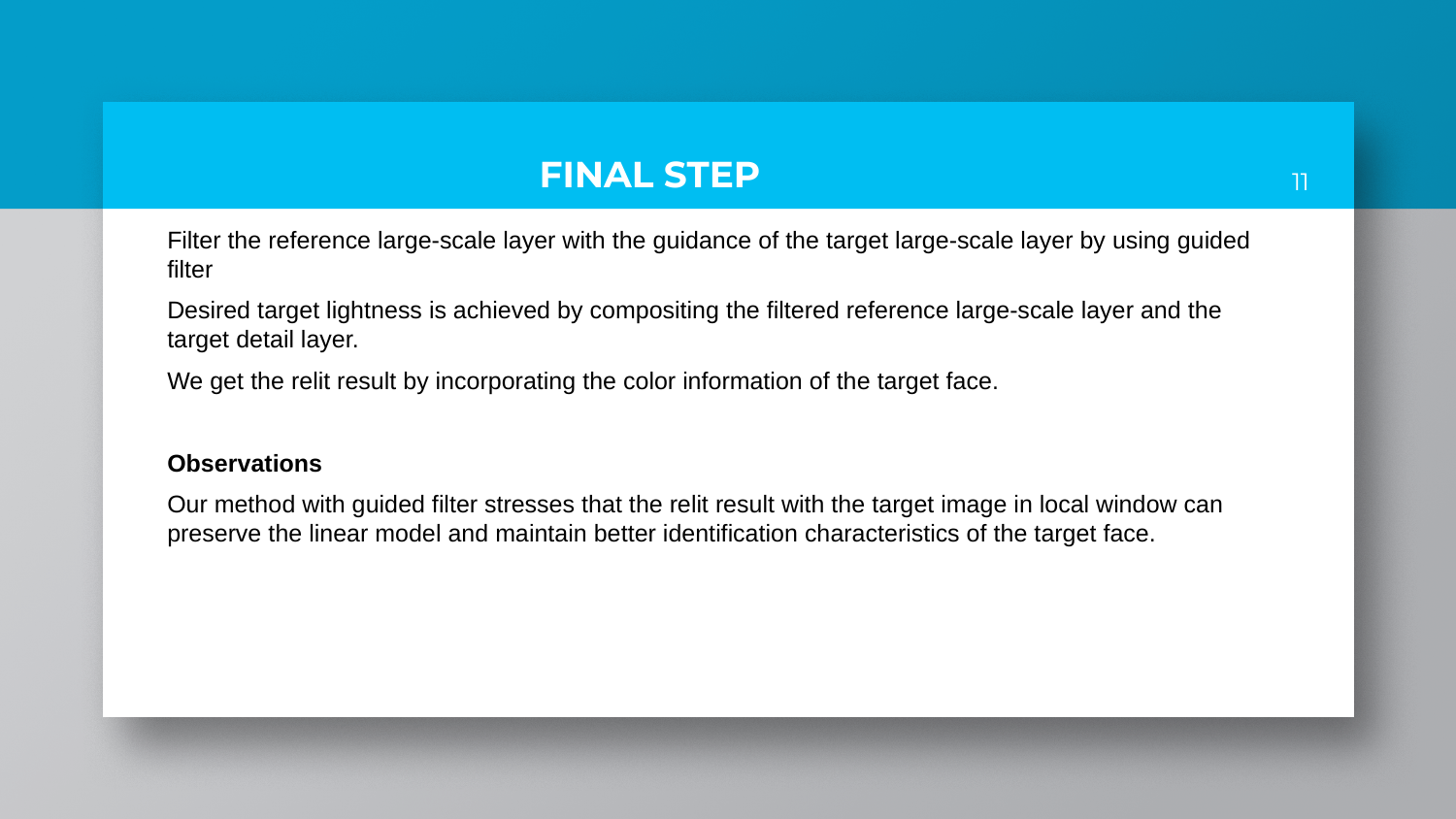

# FINAL STEP
11
Filter the reference large-scale layer with the guidance of the target large-scale layer by using guided filter
Desired target lightness is achieved by compositing the filtered reference large-scale layer and the target detail layer.
We get the relit result by incorporating the color information of the target face.

Observations
Our method with guided filter stresses that the relit result with the target image in local window can preserve the linear model and maintain better identification characteristics of the target face.